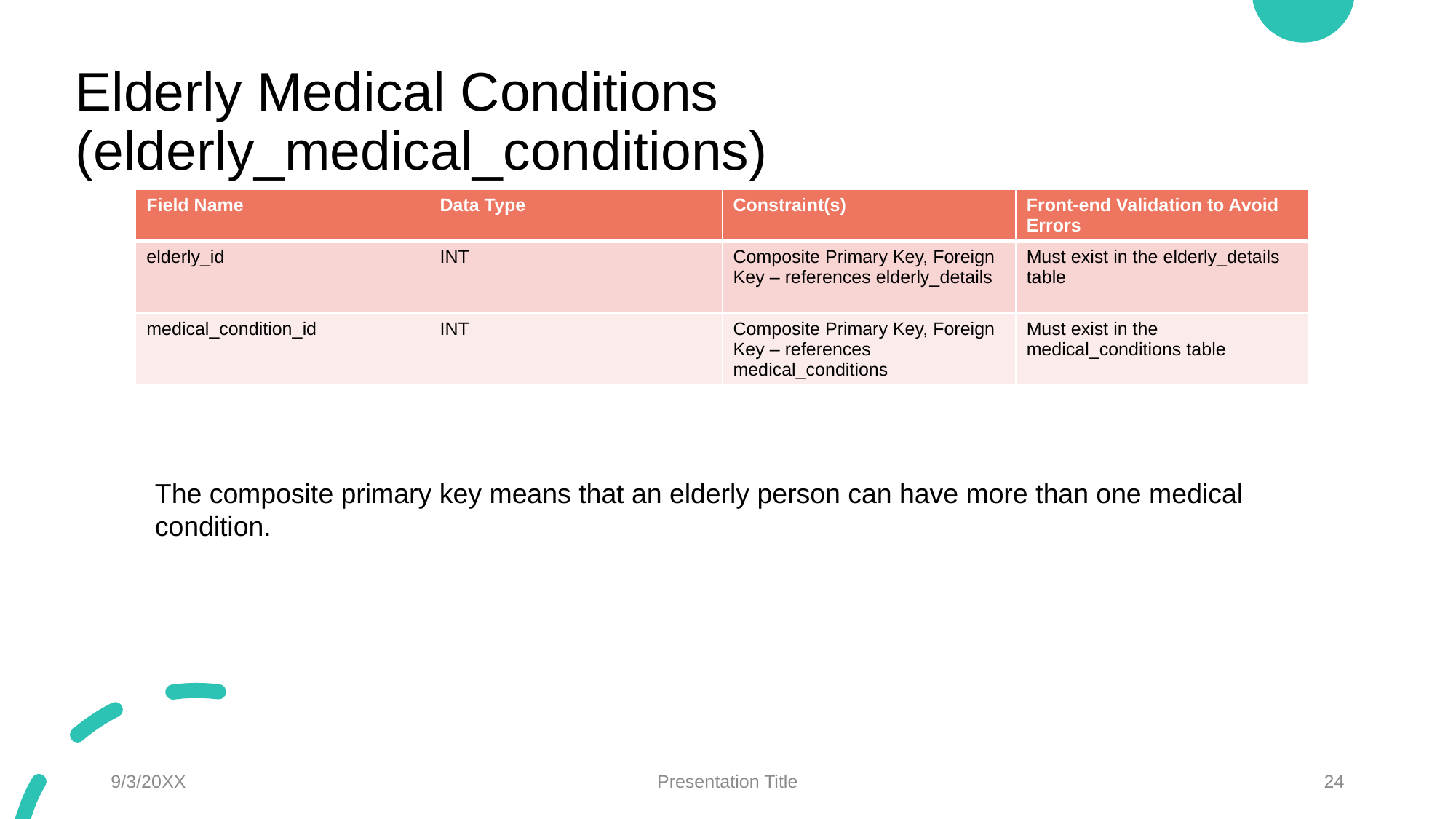

# Elderly Medical Conditions (elderly_medical_conditions)
| Field Name | Data Type | Constraint(s) | Front-end Validation to Avoid Errors |
| --- | --- | --- | --- |
| elderly\_id | INT | Composite Primary Key, Foreign Key – references elderly\_details | Must exist in the elderly\_details table |
| medical\_condition\_id | INT | Composite Primary Key, Foreign Key – references medical\_conditions | Must exist in the medical\_conditions table |
The composite primary key means that an elderly person can have more than one medical condition.
9/3/20XX
Presentation Title
24